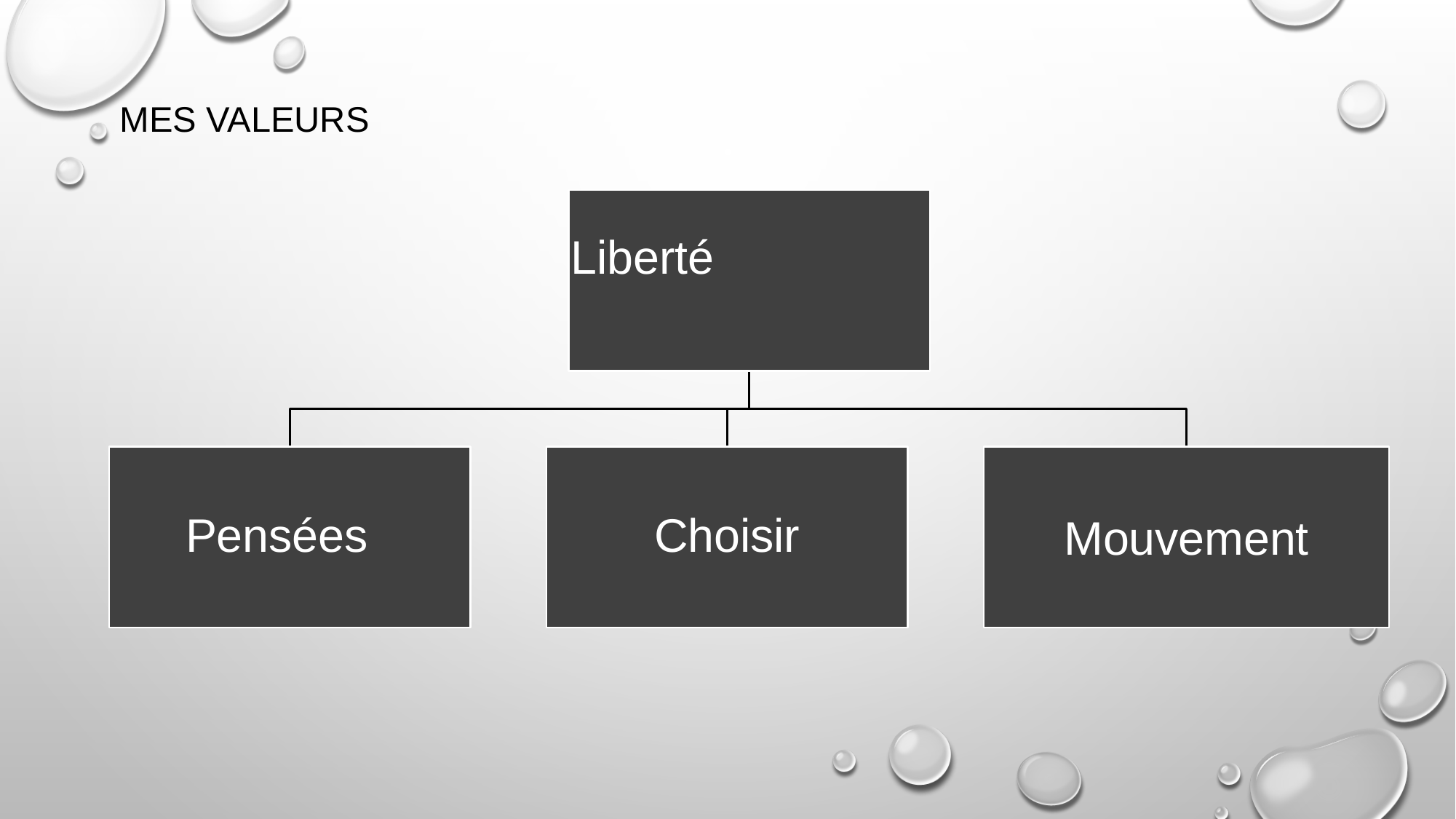

# Mes valeurs

Liberté

Pensées
Choisir

Mouvement